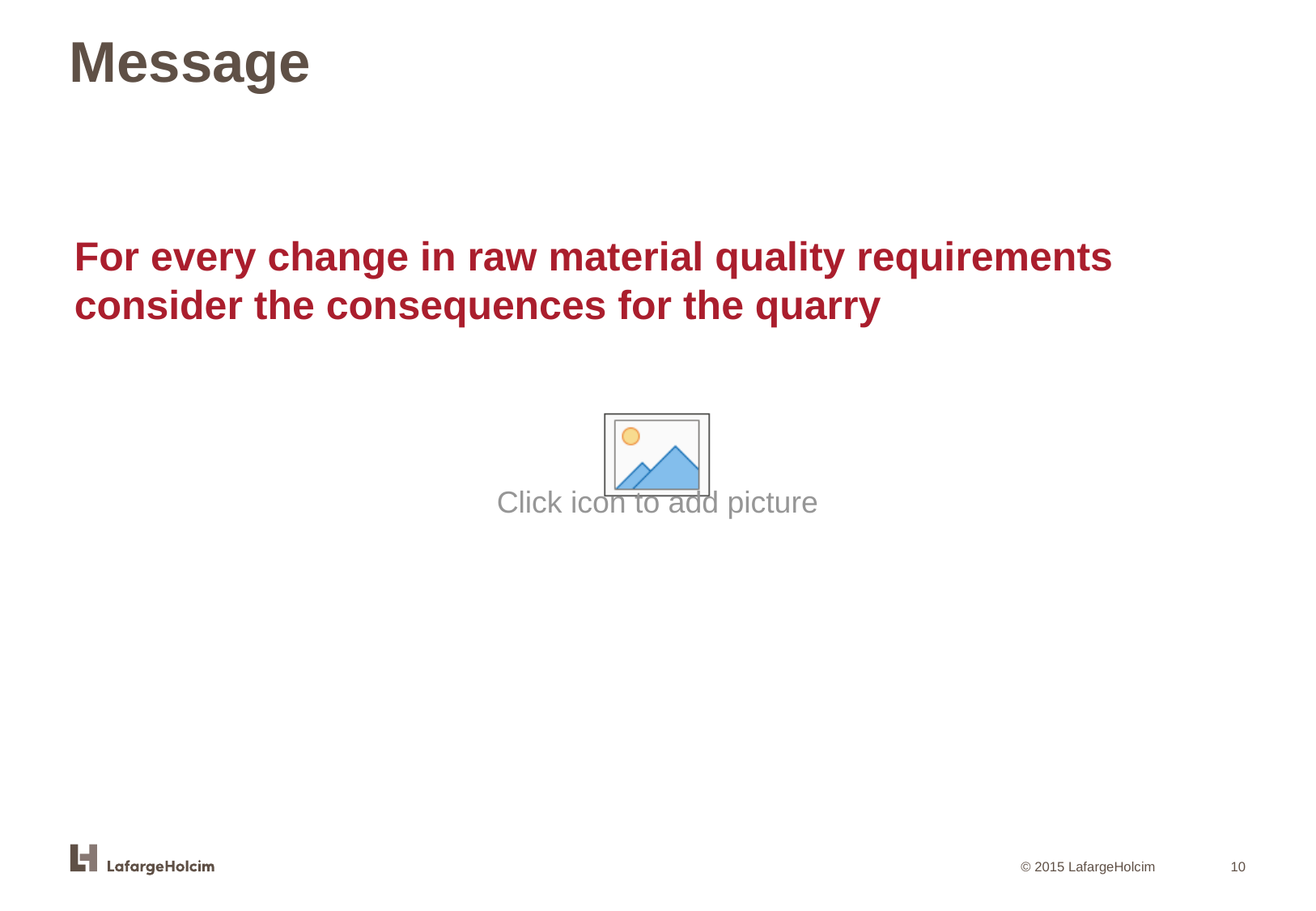

Message
# For every change in raw material quality requirements consider the consequences for the quarry
10